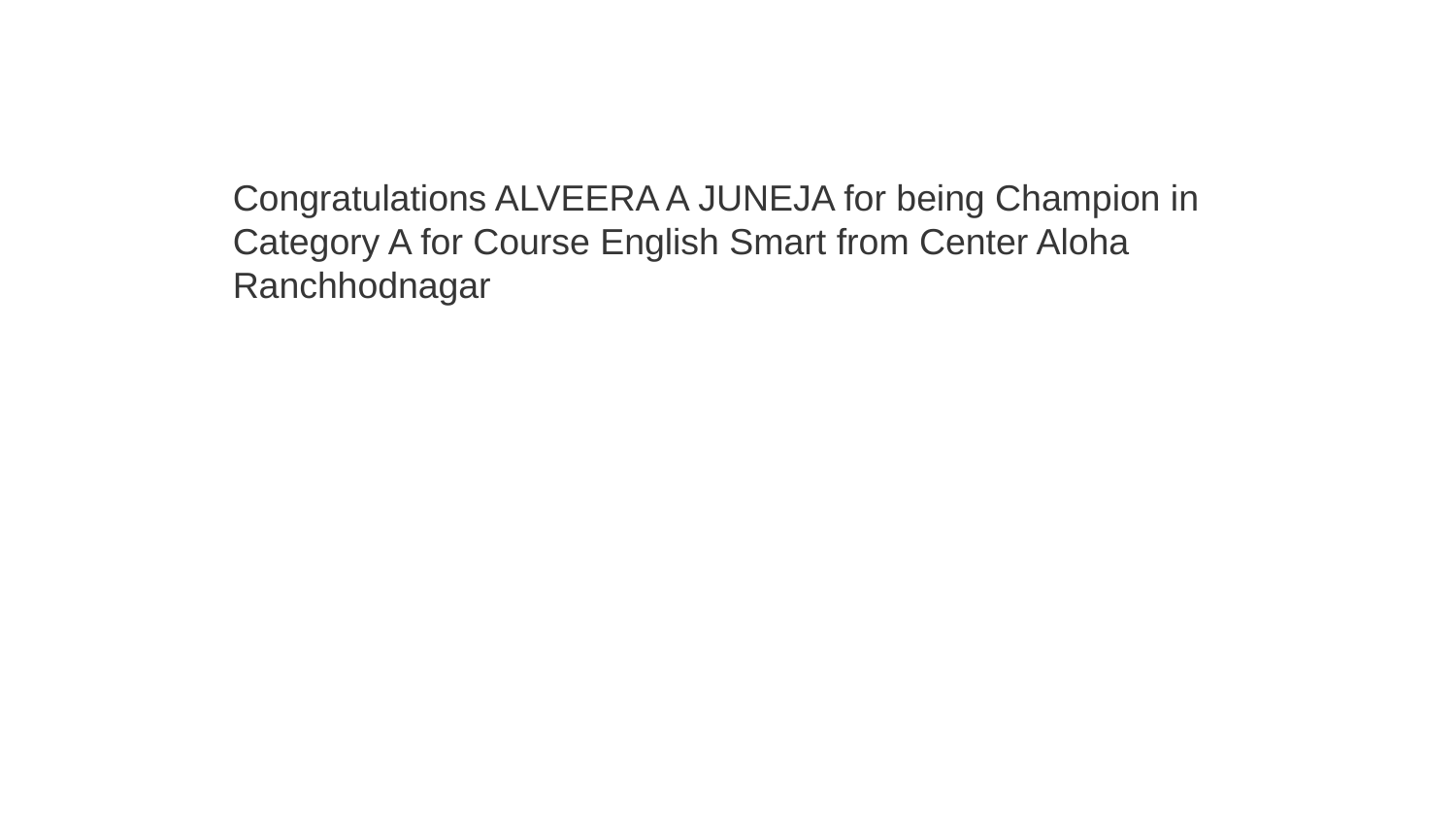

Congratulations ALVEERA A JUNEJA for being Champion in Category A for Course English Smart from Center Aloha Ranchhodnagar